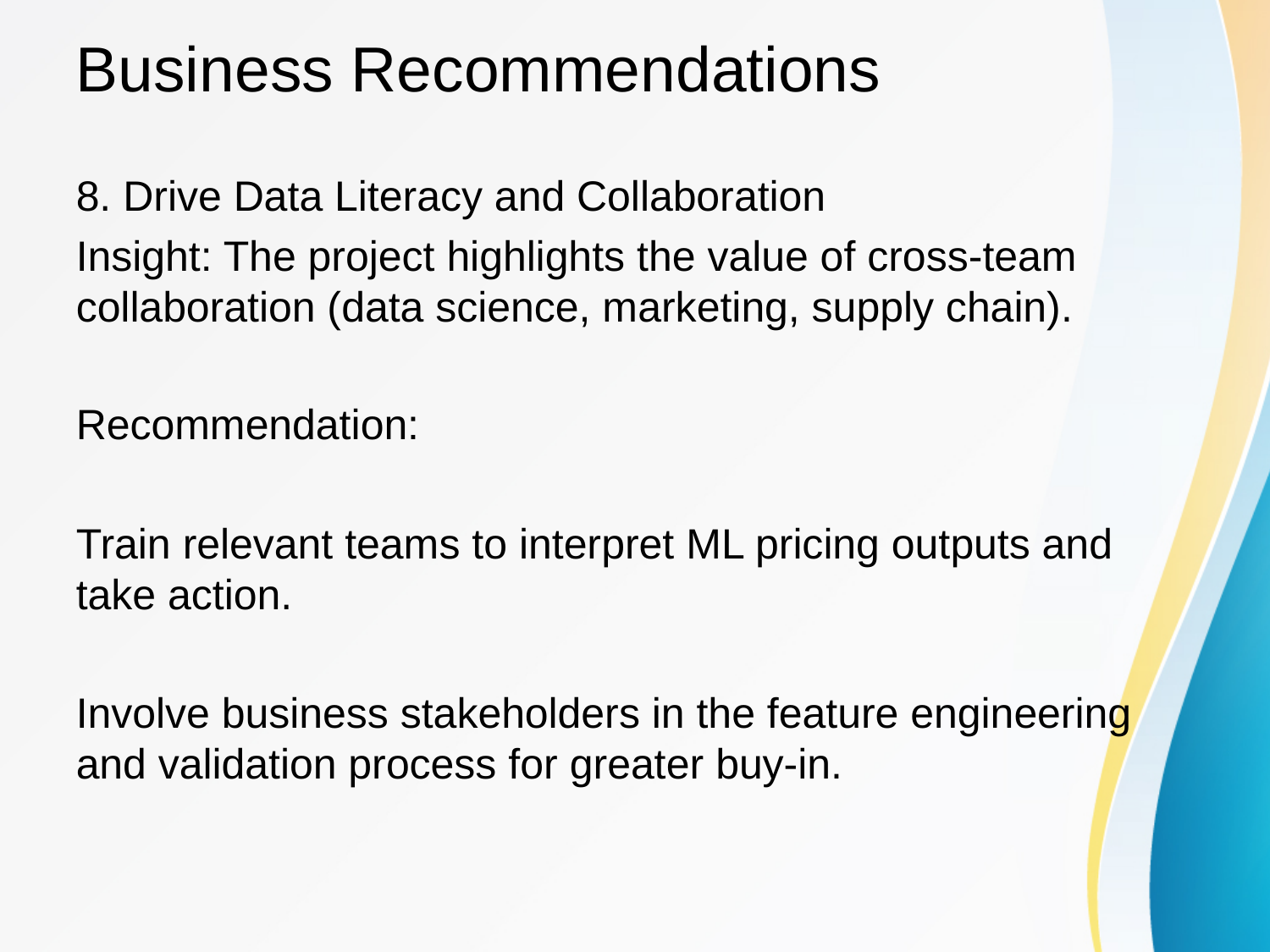

# Business Recommendations
8. Drive Data Literacy and Collaboration
Insight: The project highlights the value of cross-team collaboration (data science, marketing, supply chain).

Recommendation:

Train relevant teams to interpret ML pricing outputs and take action.

Involve business stakeholders in the feature engineering and validation process for greater buy-in.